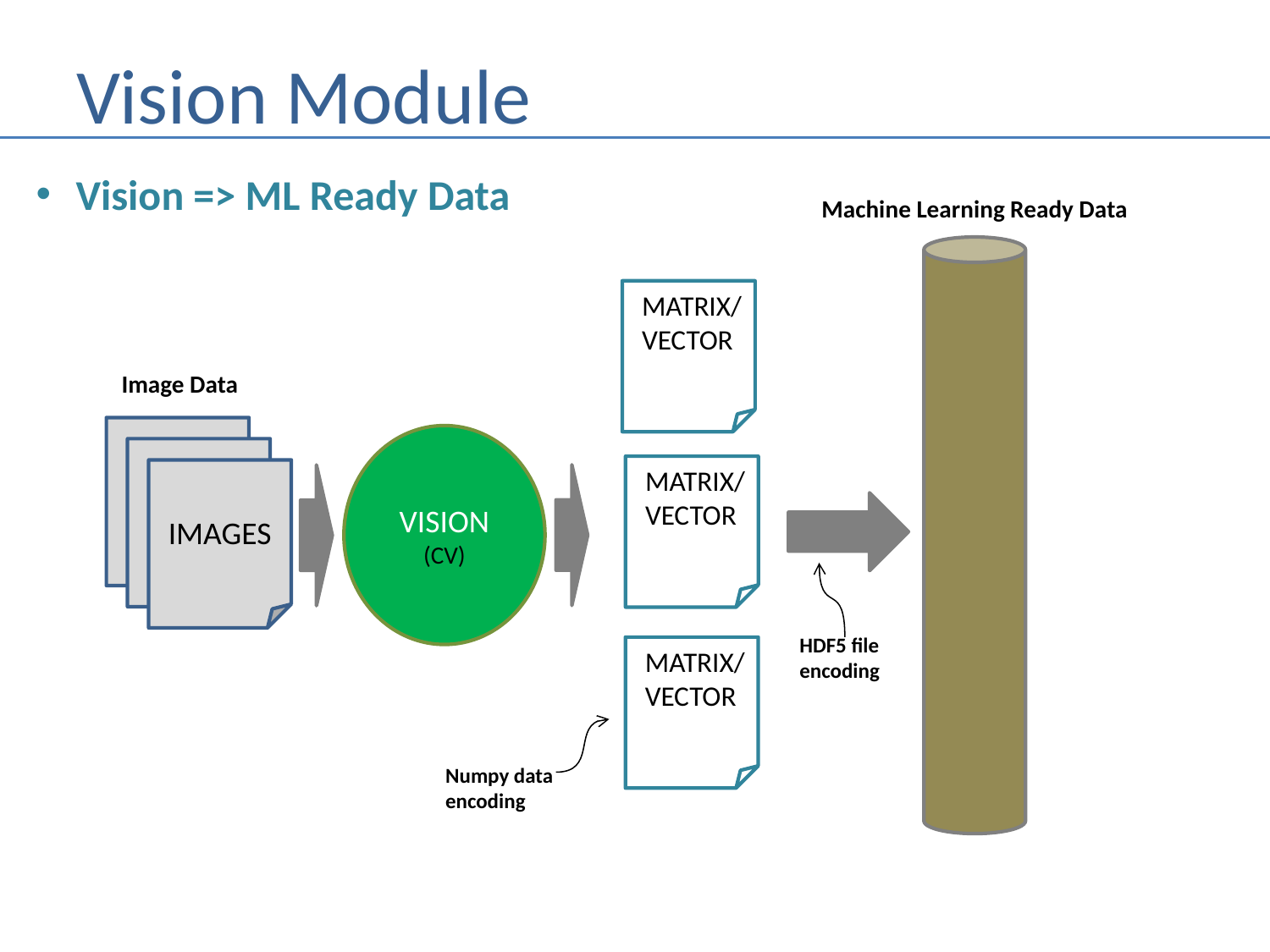

# Vision Module
Vision => ML Ready Data
Machine Learning Ready Data

MATRIX/
VECTOR
Image Data
IMAGE

VISION
(CV)
IMAGE

MATRIX/
VECTOR
IMAGES

HDF5 file
encoding

MATRIX/
VECTOR
Numpy data
encoding